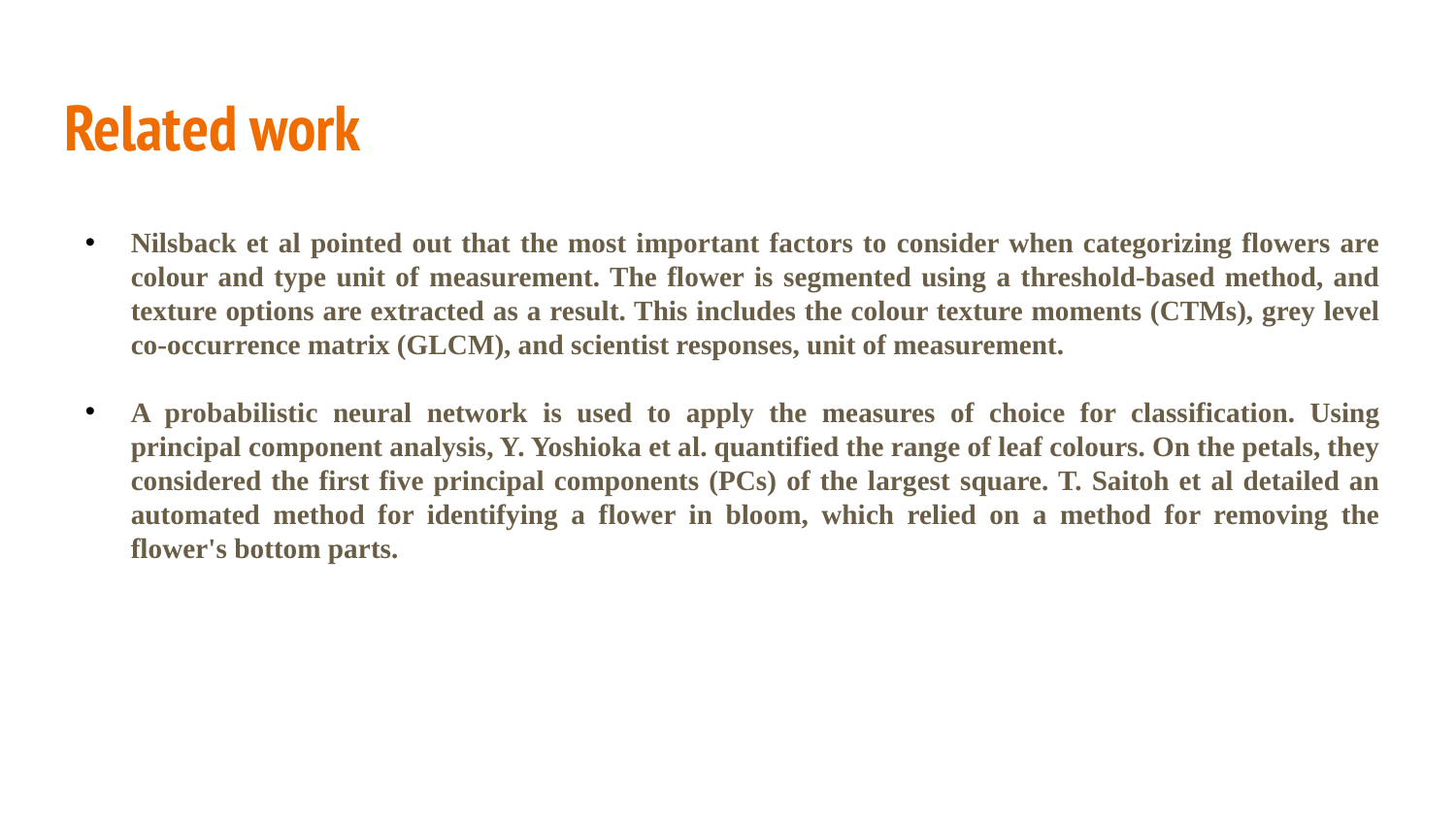

# Related work

Nilsback et al pointed out that the most important factors to consider when categorizing flowers are colour and type unit of measurement. The flower is segmented using a threshold-based method, and texture options are extracted as a result. This includes the colour texture moments (CTMs), grey level co-occurrence matrix (GLCM), and scientist responses, unit of measurement.

A probabilistic neural network is used to apply the measures of choice for classification. Using principal component analysis, Y. Yoshioka et al. quantified the range of leaf colours. On the petals, they considered the first five principal components (PCs) of the largest square. T. Saitoh et al detailed an automated method for identifying a flower in bloom, which relied on a method for removing the flower's bottom parts.